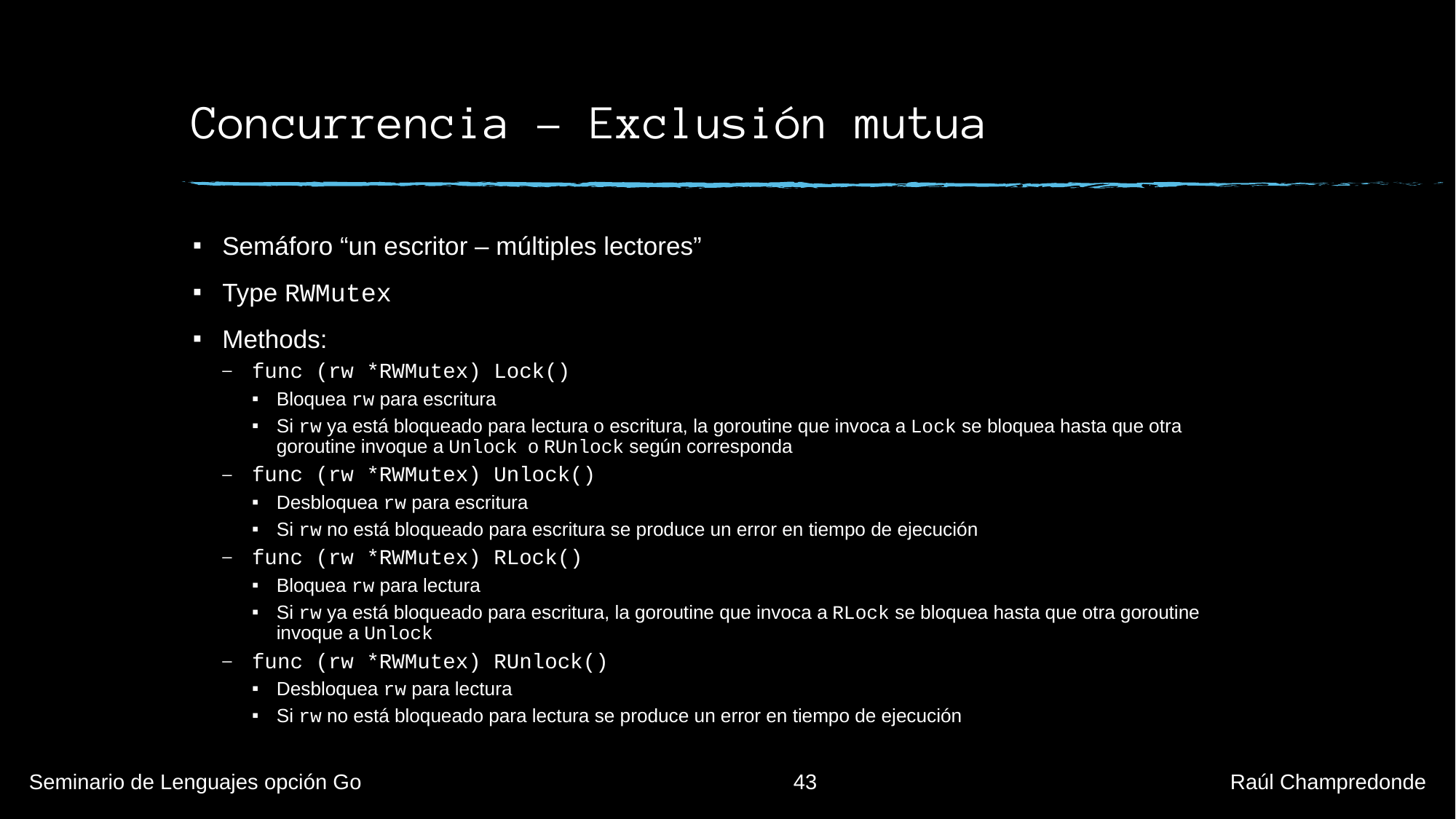

# Concurrencia – Exclusión mutua
Semáforo “un escritor – múltiples lectores”
Type RWMutex
Methods:
func (rw *RWMutex) Lock()
Bloquea rw para escritura
Si rw ya está bloqueado para lectura o escritura, la goroutine que invoca a Lock se bloquea hasta que otra goroutine invoque a Unlock  o RUnlock según corresponda
func (rw *RWMutex) Unlock()
Desbloquea rw para escritura
Si rw no está bloqueado para escritura se produce un error en tiempo de ejecución
func (rw *RWMutex) RLock()
Bloquea rw para lectura
Si rw ya está bloqueado para escritura, la goroutine que invoca a RLock se bloquea hasta que otra goroutine invoque a Unlock
func (rw *RWMutex) RUnlock()
Desbloquea rw para lectura
Si rw no está bloqueado para lectura se produce un error en tiempo de ejecución
Seminario de Lenguajes opción Go				43				Raúl Champredonde